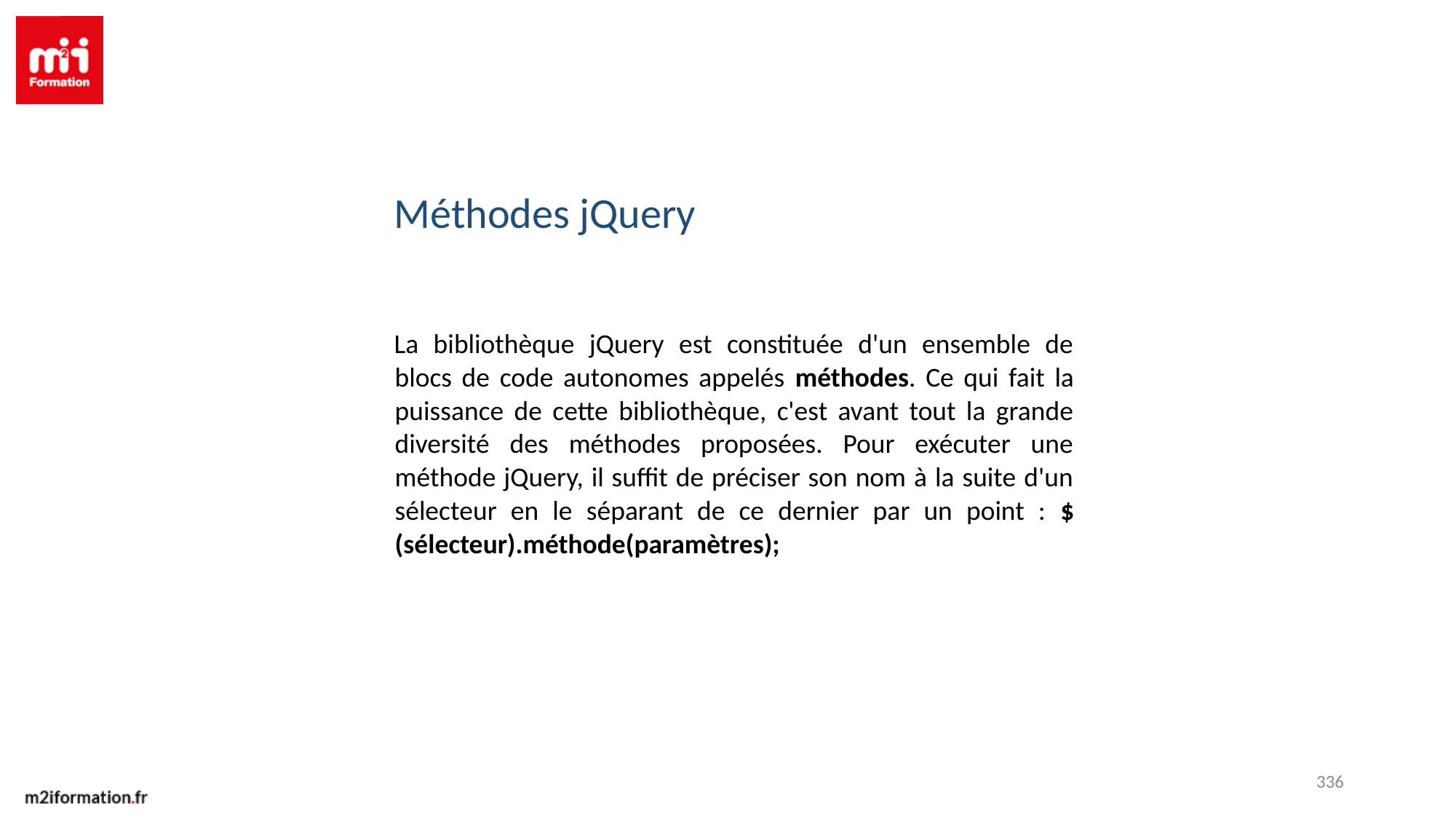

Méthodes jQuery

La bibliothèque jQuery est constituée d'un ensemble de blocs de code autonomes appelés méthodes. Ce qui fait la puissance de cette bibliothèque, c'est avant tout la grande diversité des méthodes proposées. Pour exécuter une méthode jQuery, il suffit de préciser son nom à la suite d'un sélecteur en le séparant de ce dernier par un point : $(sélecteur).méthode(paramètres);

336